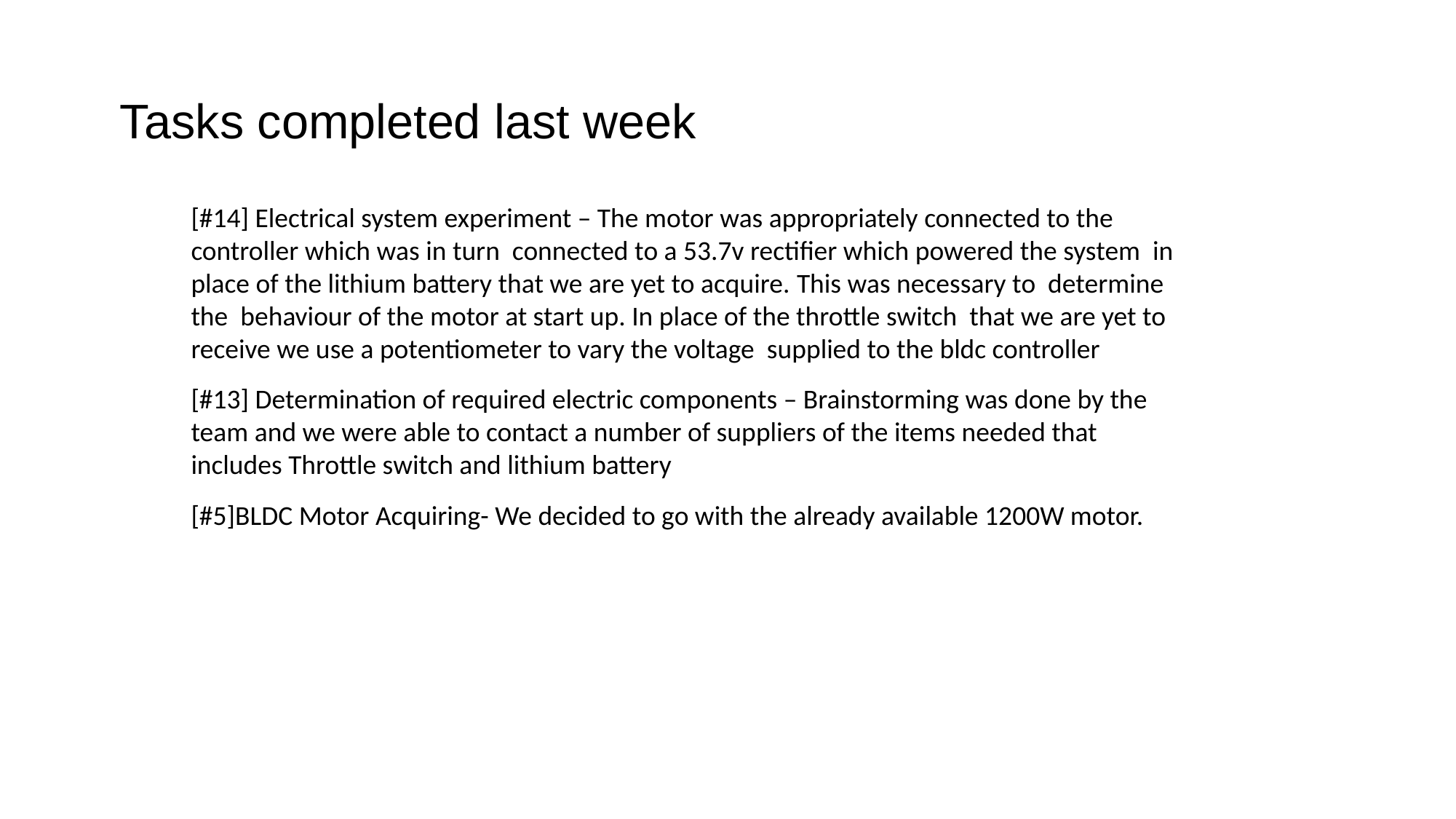

Tasks completed last week

[#14] Electrical system experiment – The motor was appropriately connected to the controller which was in turn  connected to a 53.7v rectifier which powered the system  in  place of the lithium battery that we are yet to acquire. This was necessary to  determine the  behaviour of the motor at start up. In place of the throttle switch  that we are yet to receive we use a potentiometer to vary the voltage  supplied to the bldc controller
[#13] Determination of required electric components – Brainstorming was done by the team and we were able to contact a number of suppliers of the items needed that includes Throttle switch and lithium battery
[#5]BLDC Motor Acquiring- We decided to go with the already available 1200W motor.